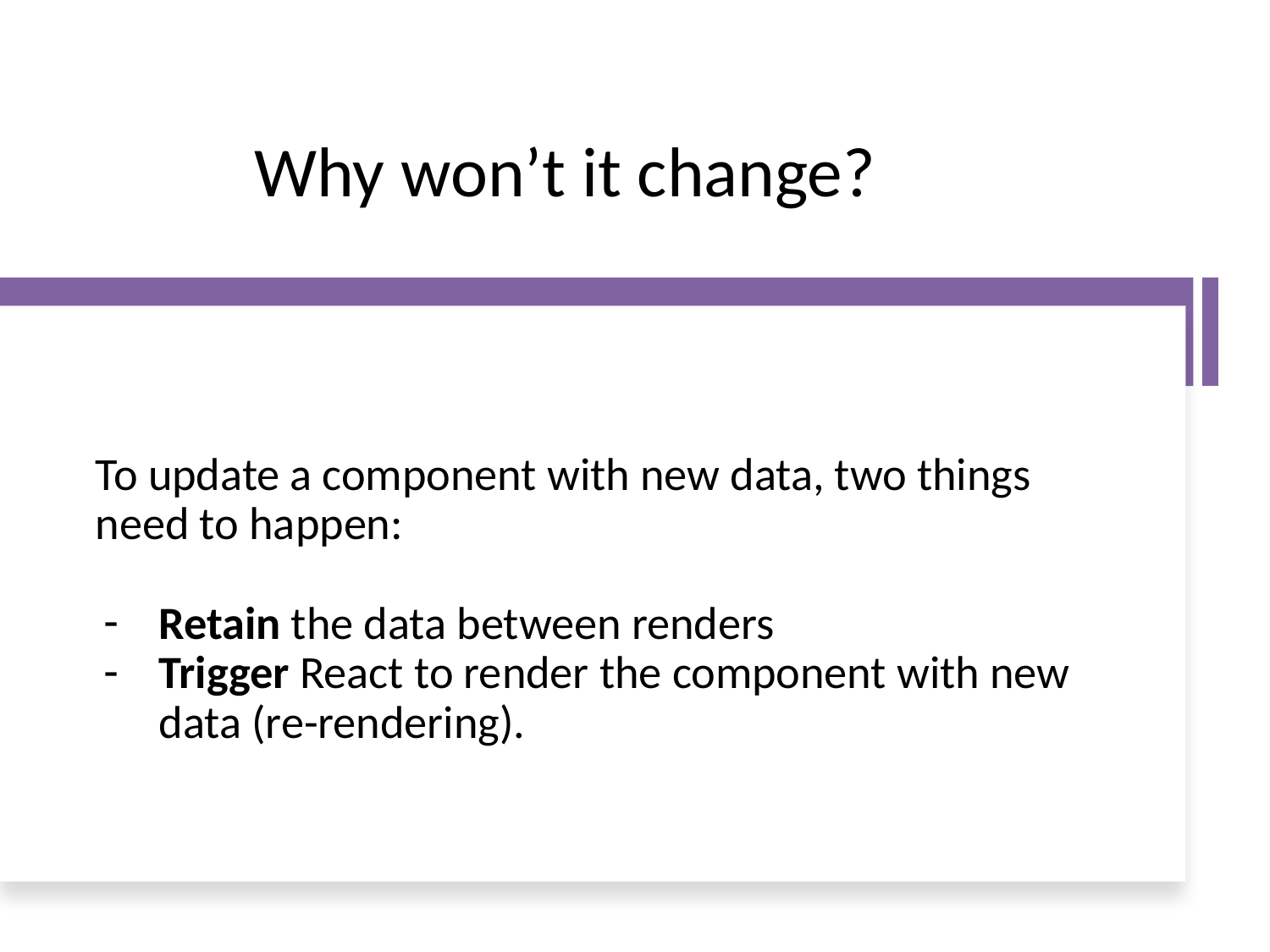

# Why won’t it change?

To update a component with new data, two things need to happen:

Retain the data between renders
Trigger React to render the component with new data (re-rendering).